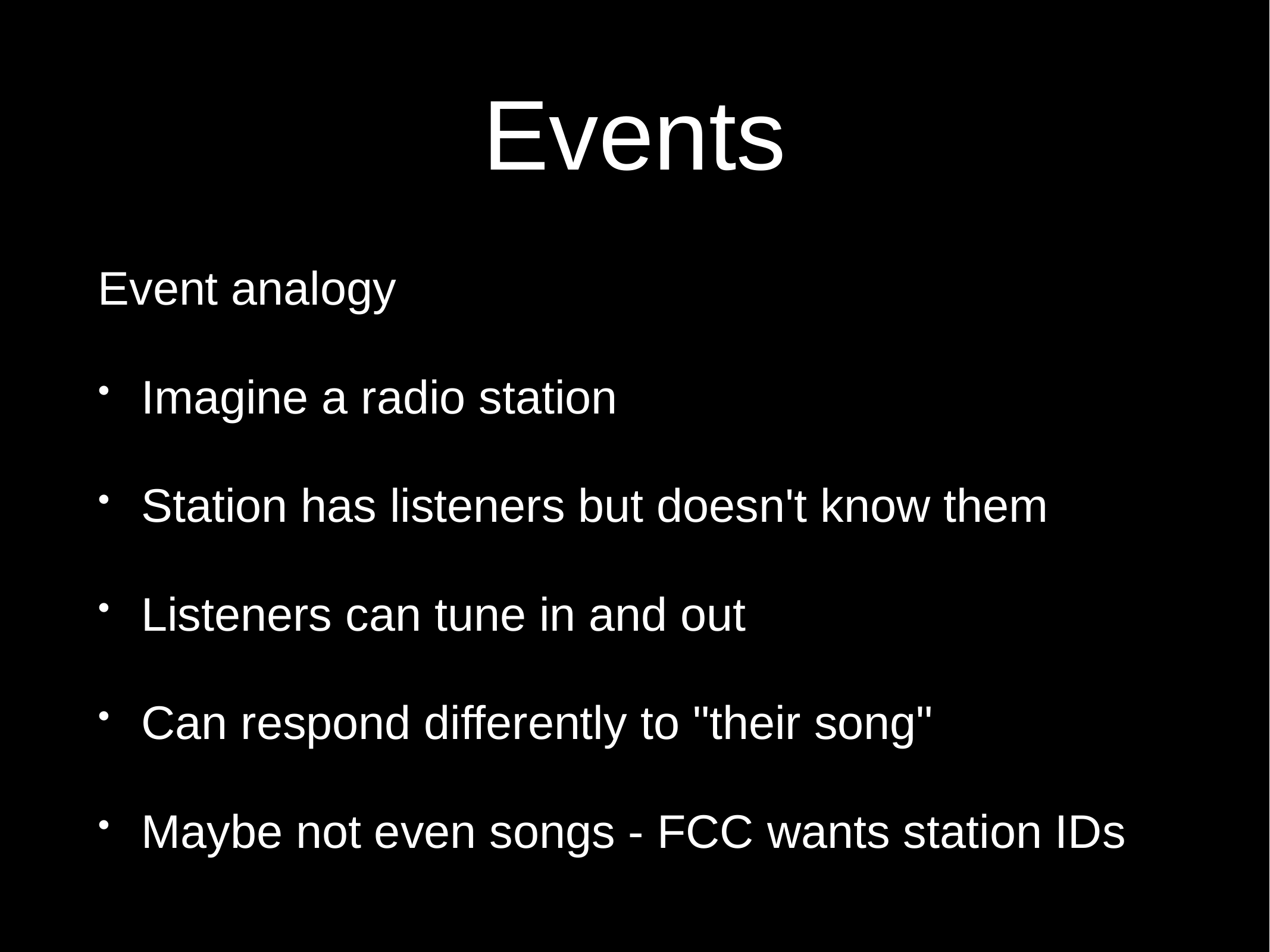

# Events
Event analogy
Imagine a radio station
Station has listeners but doesn't know them
Listeners can tune in and out
Can respond differently to "their song"
Maybe not even songs - FCC wants station IDs